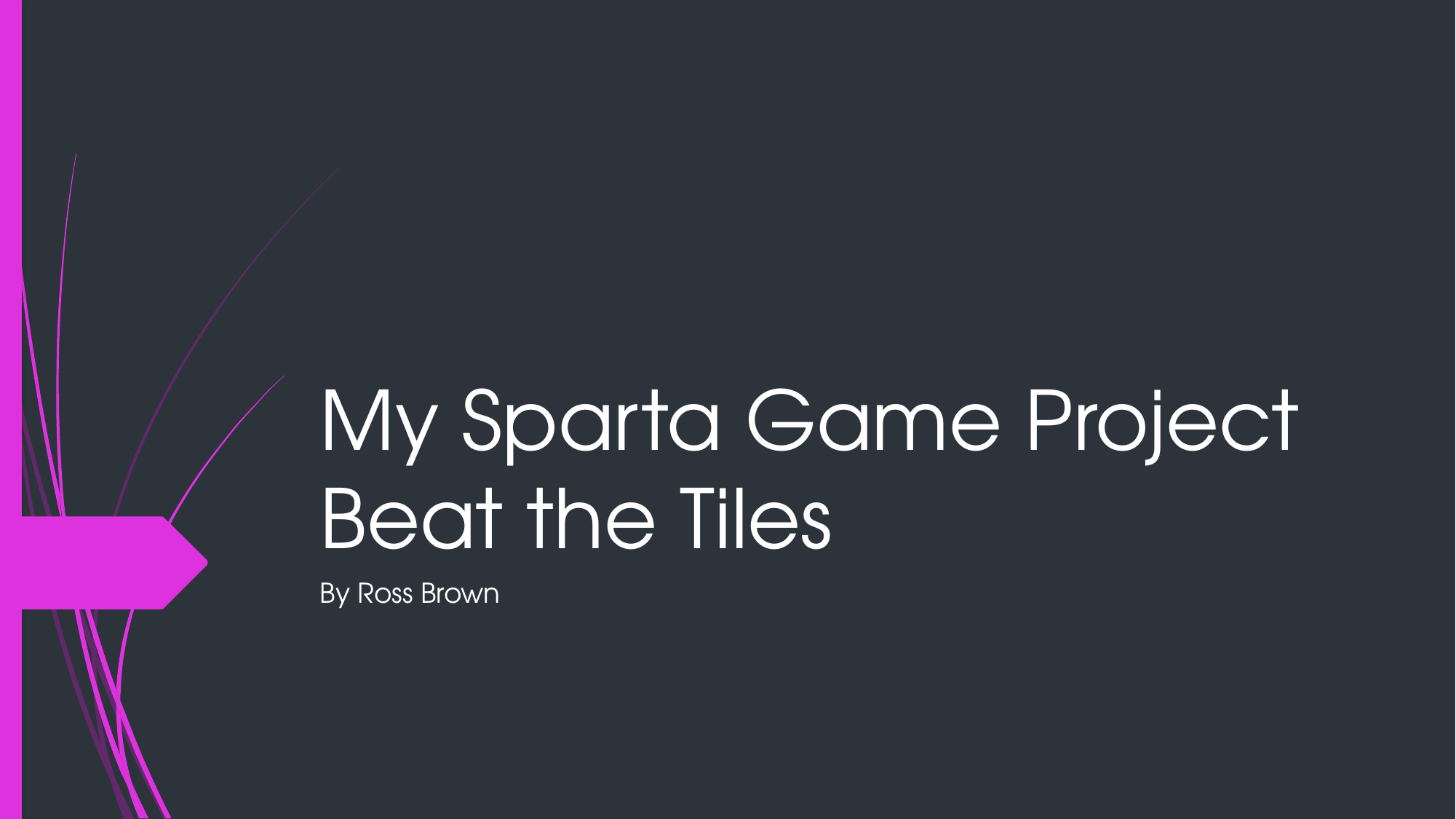

# My Sparta Game Project Beat the Tiles
By Ross Brown